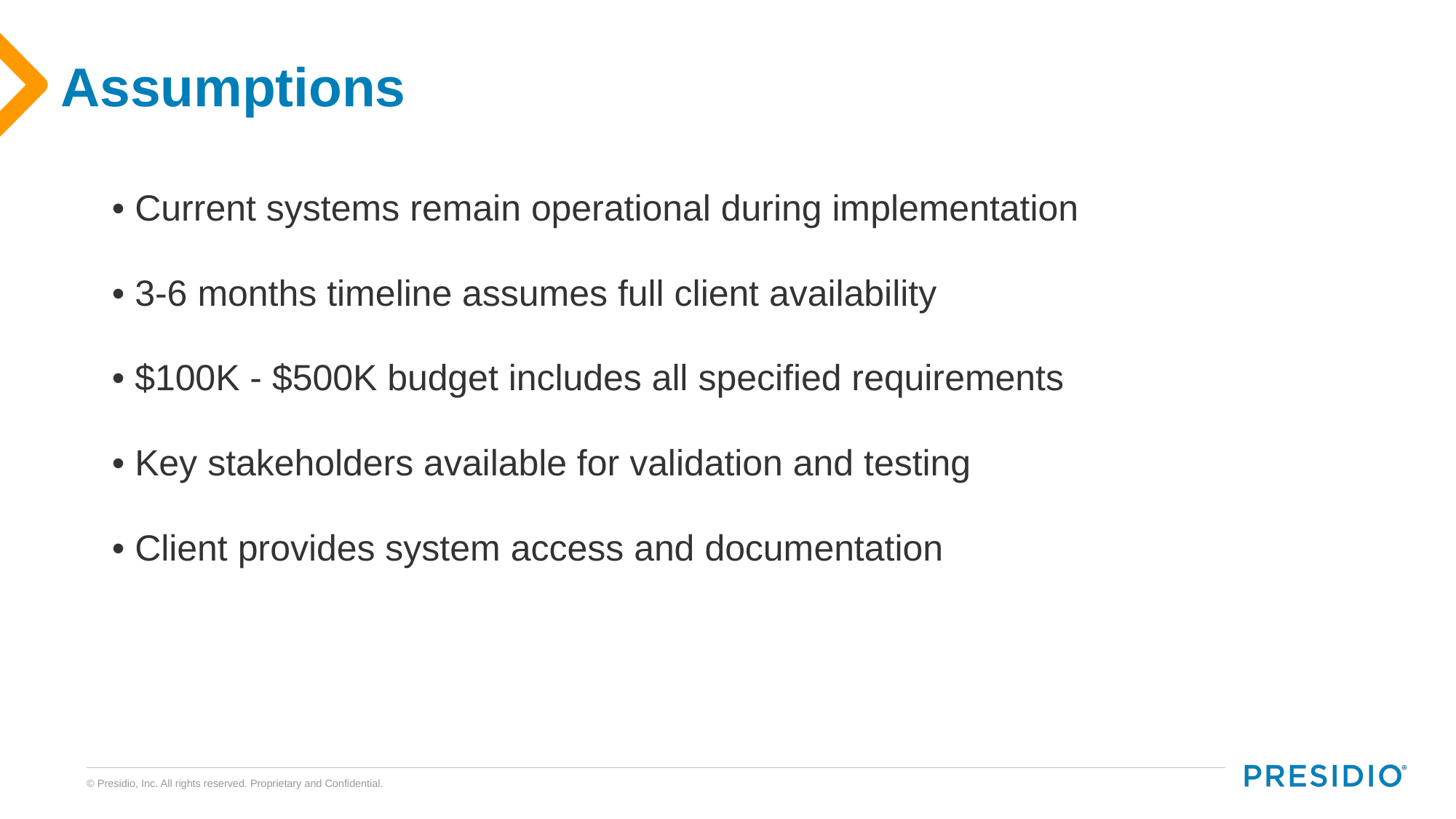

# Assumptions

• Current systems remain operational during implementation
• 3-6 months timeline assumes full client availability
• $100K - $500K budget includes all specified requirements
• Key stakeholders available for validation and testing
• Client provides system access and documentation